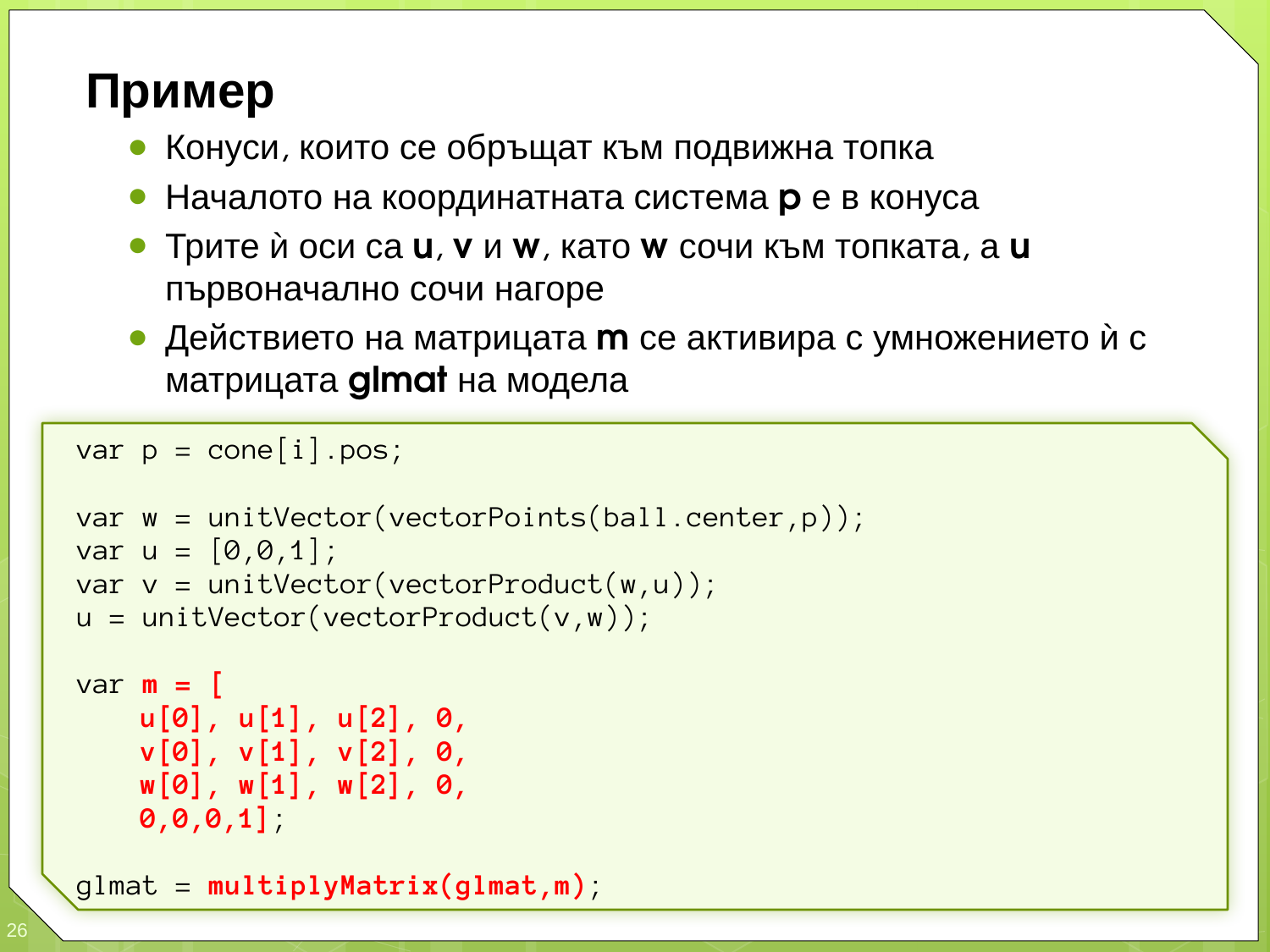

Пример
Конуси, които се обръщат към подвижна топка
Началото на координатната система p е в конуса
Трите ѝ оси са u, v и w, като w сочи към топката, а u първоначално сочи нагоре
Действието на матрицата m се активира с умножението ѝ с матрицата glmat на модела

var p = cone[i].pos;

var w = unitVector(vectorPoints(ball.center,p));
var u = [0,0,1];
var v = unitVector(vectorProduct(w,u));
u = unitVector(vectorProduct(v,w));

var m = [
	u[0], u[1], u[2], 0,
	v[0], v[1], v[2], 0,
	w[0], w[1], w[2], 0,
	0,0,0,1];

glmat = multiplyMatrix(glmat,m);